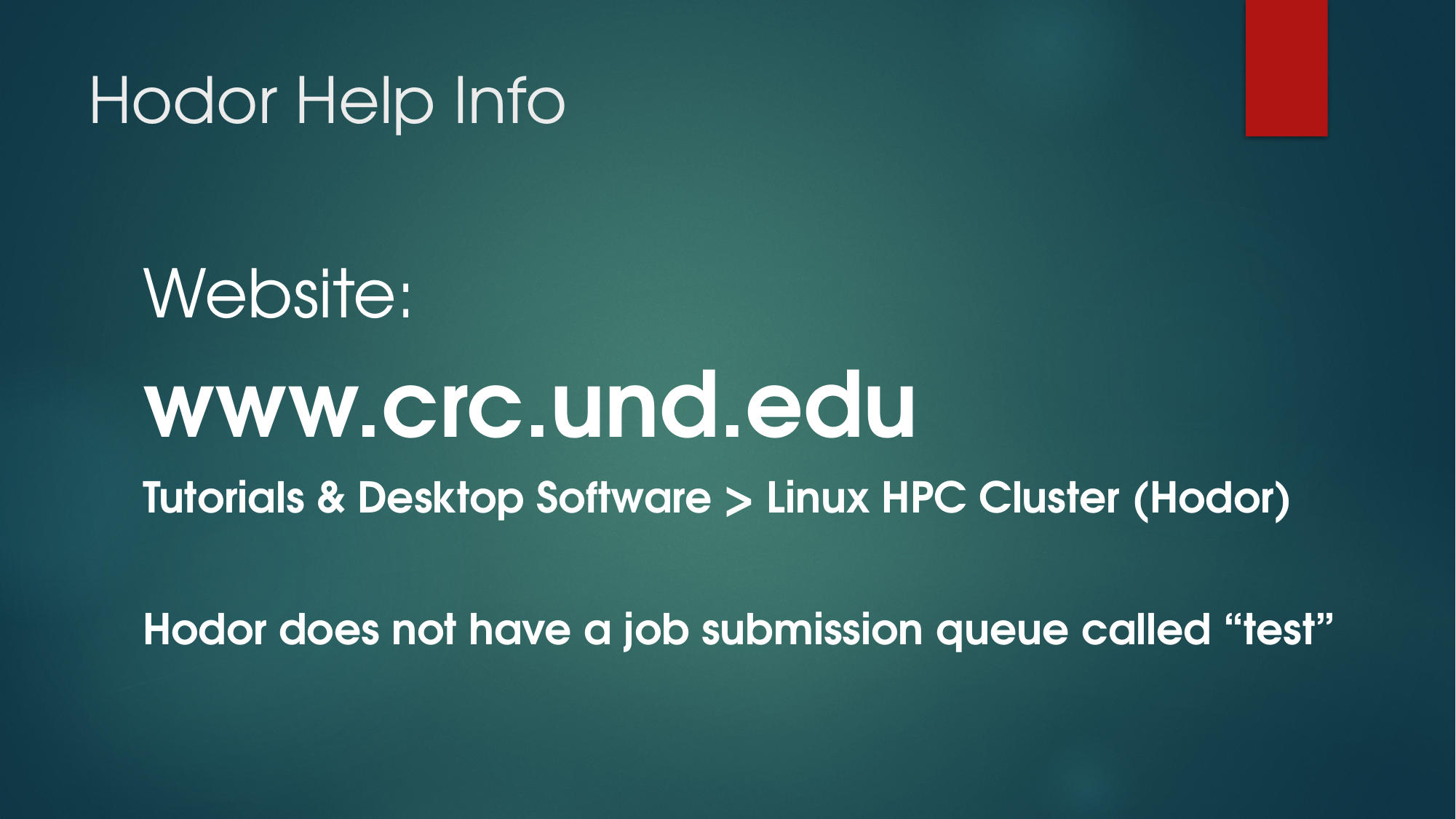

# Hodor Help Info
Website:
www.crc.und.edu
Tutorials & Desktop Software > Linux HPC Cluster (Hodor)

Hodor does not have a job submission queue called “test”